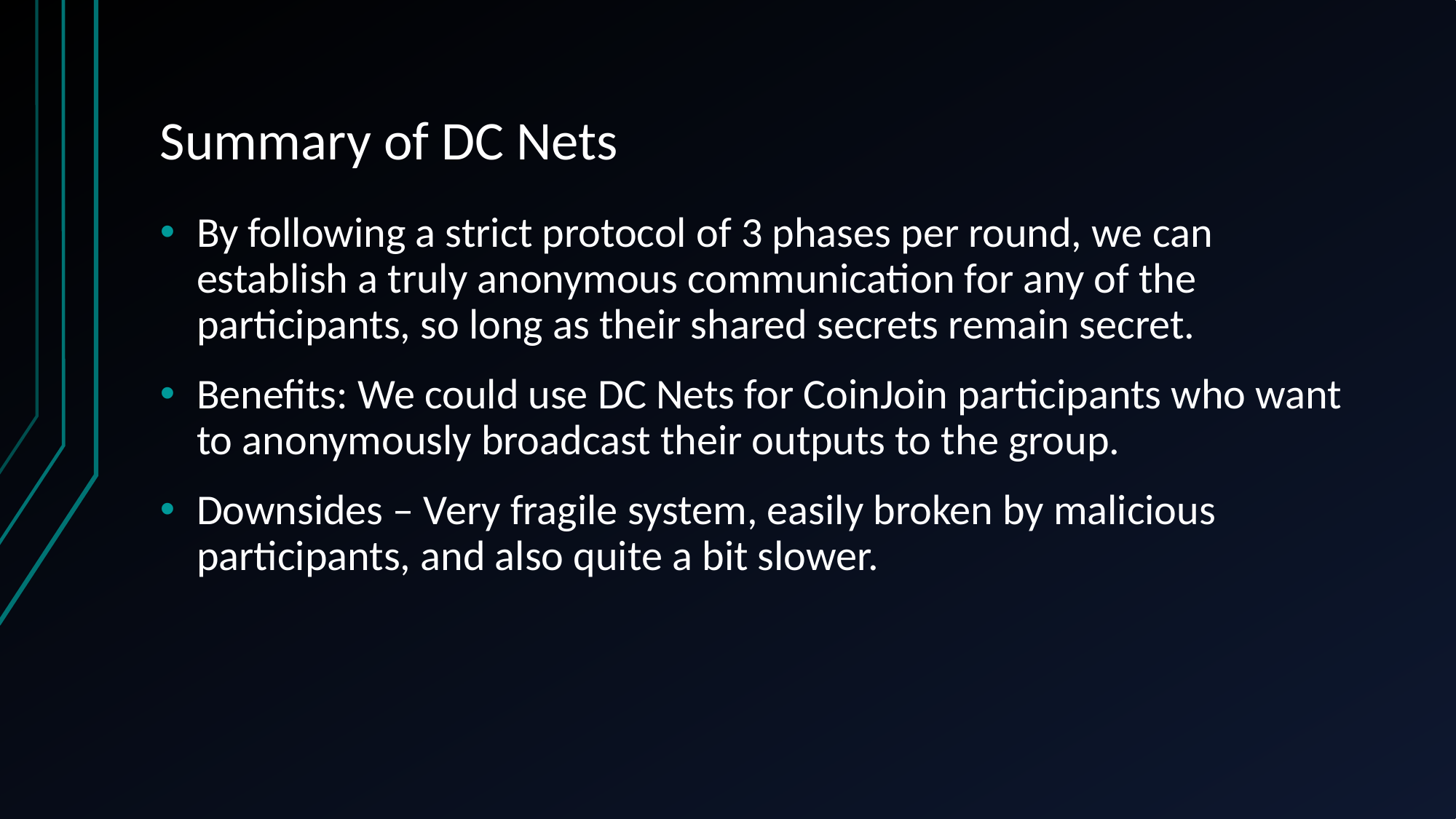

# Summary of DC Nets
By following a strict protocol of 3 phases per round, we can establish a truly anonymous communication for any of the participants, so long as their shared secrets remain secret.
Benefits: We could use DC Nets for CoinJoin participants who want to anonymously broadcast their outputs to the group.
Downsides – Very fragile system, easily broken by malicious participants, and also quite a bit slower.